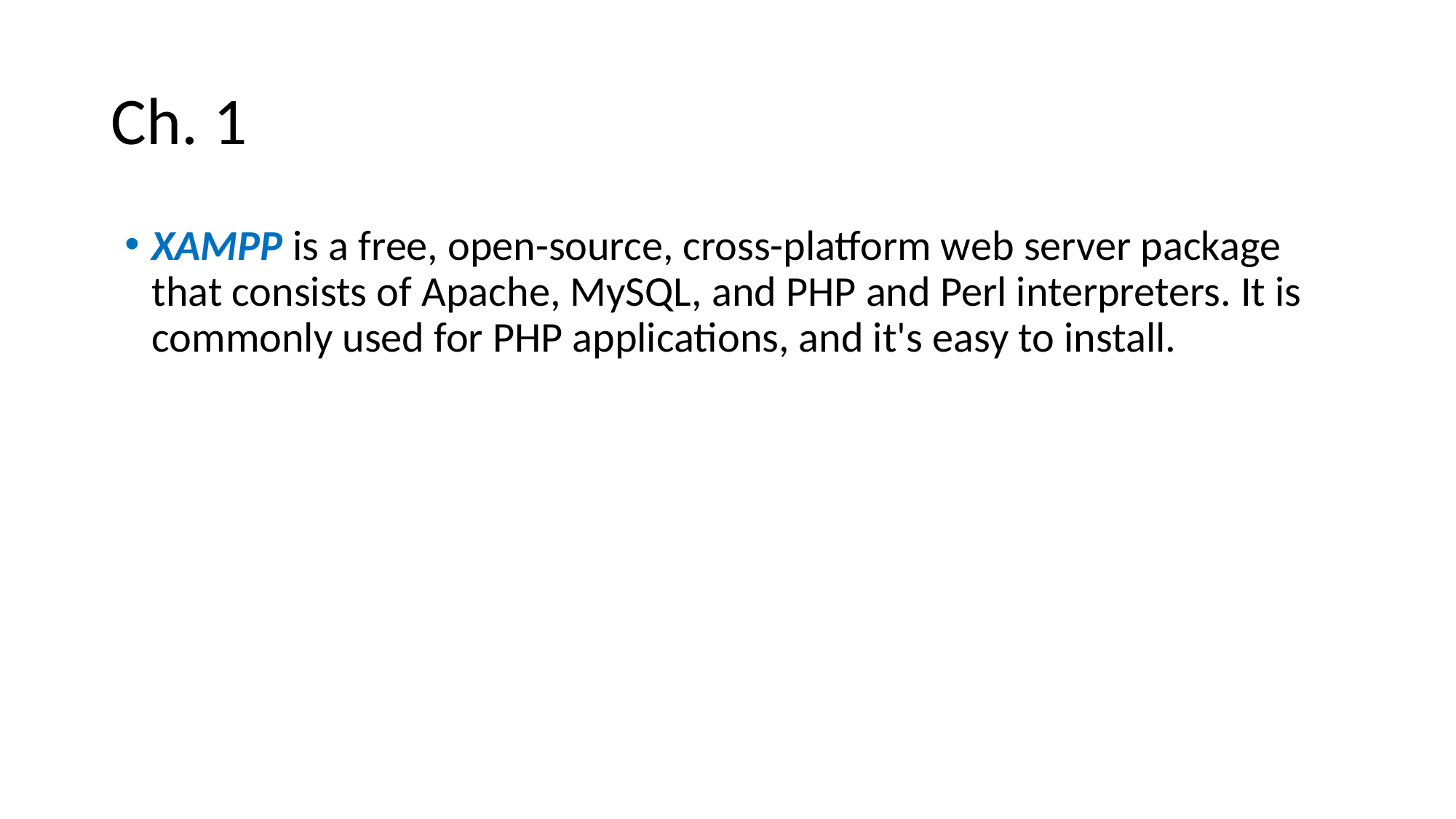

# Ch. 1
XAMPP is a free, open-source, cross-platform web server package that consists of Apache, MySQL, and PHP and Perl interpreters. It is commonly used for PHP applications, and it's easy to install.